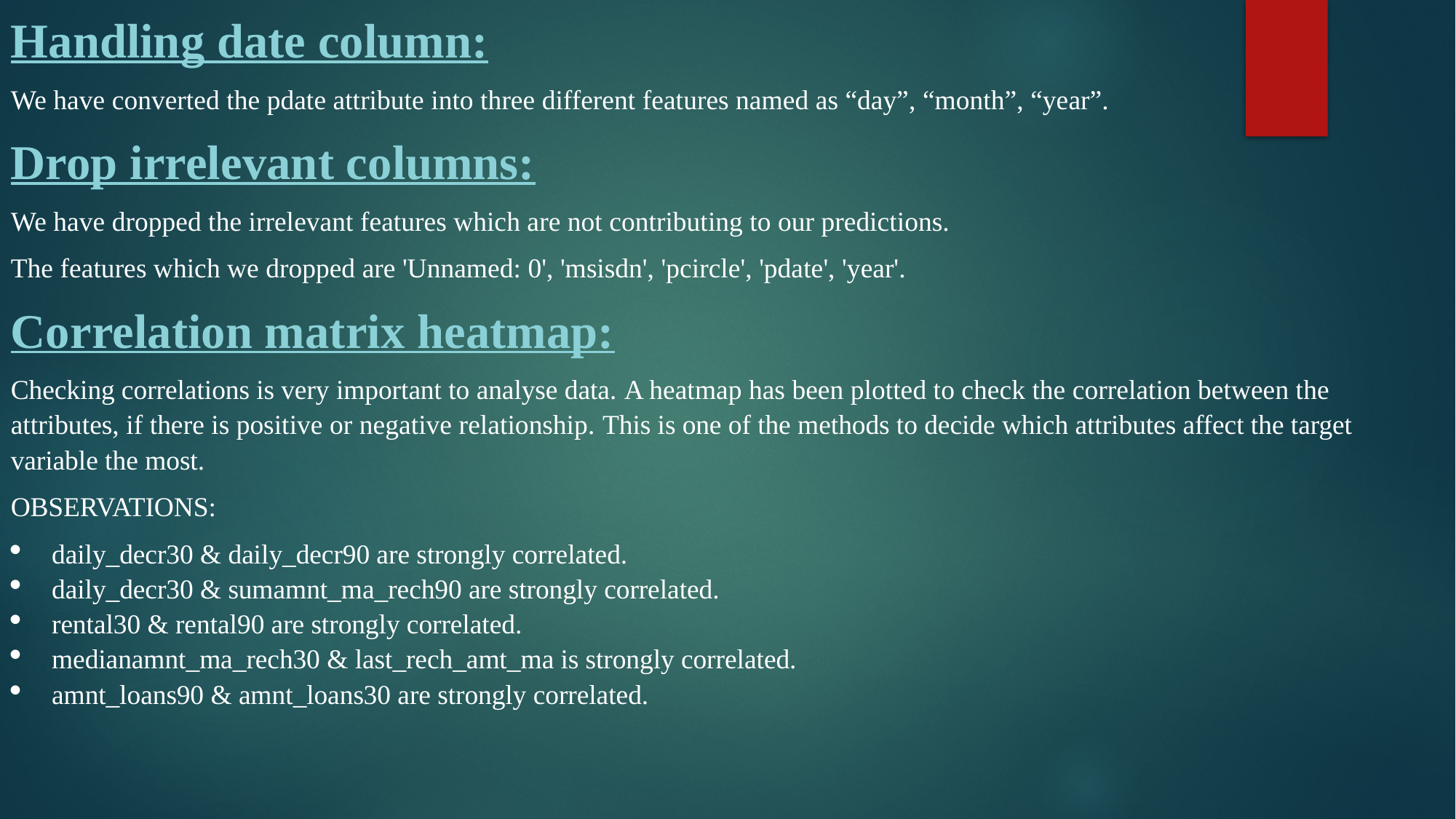

Handling date column:
We have converted the pdate attribute into three different features named as “day”, “month”, “year”.
Drop irrelevant columns:
We have dropped the irrelevant features which are not contributing to our predictions.
The features which we dropped are 'Unnamed: 0', 'msisdn', 'pcircle', 'pdate', 'year'.
Correlation matrix heatmap:
Checking correlations is very important to analyse data. A heatmap has been plotted to check the correlation between the attributes, if there is positive or negative relationship. This is one of the methods to decide which attributes affect the target variable the most.
OBSERVATIONS:
daily_decr30 & daily_decr90 are strongly correlated.
daily_decr30 & sumamnt_ma_rech90 are strongly correlated.
rental30 & rental90 are strongly correlated.
medianamnt_ma_rech30 & last_rech_amt_ma is strongly correlated.
amnt_loans90 & amnt_loans30 are strongly correlated.